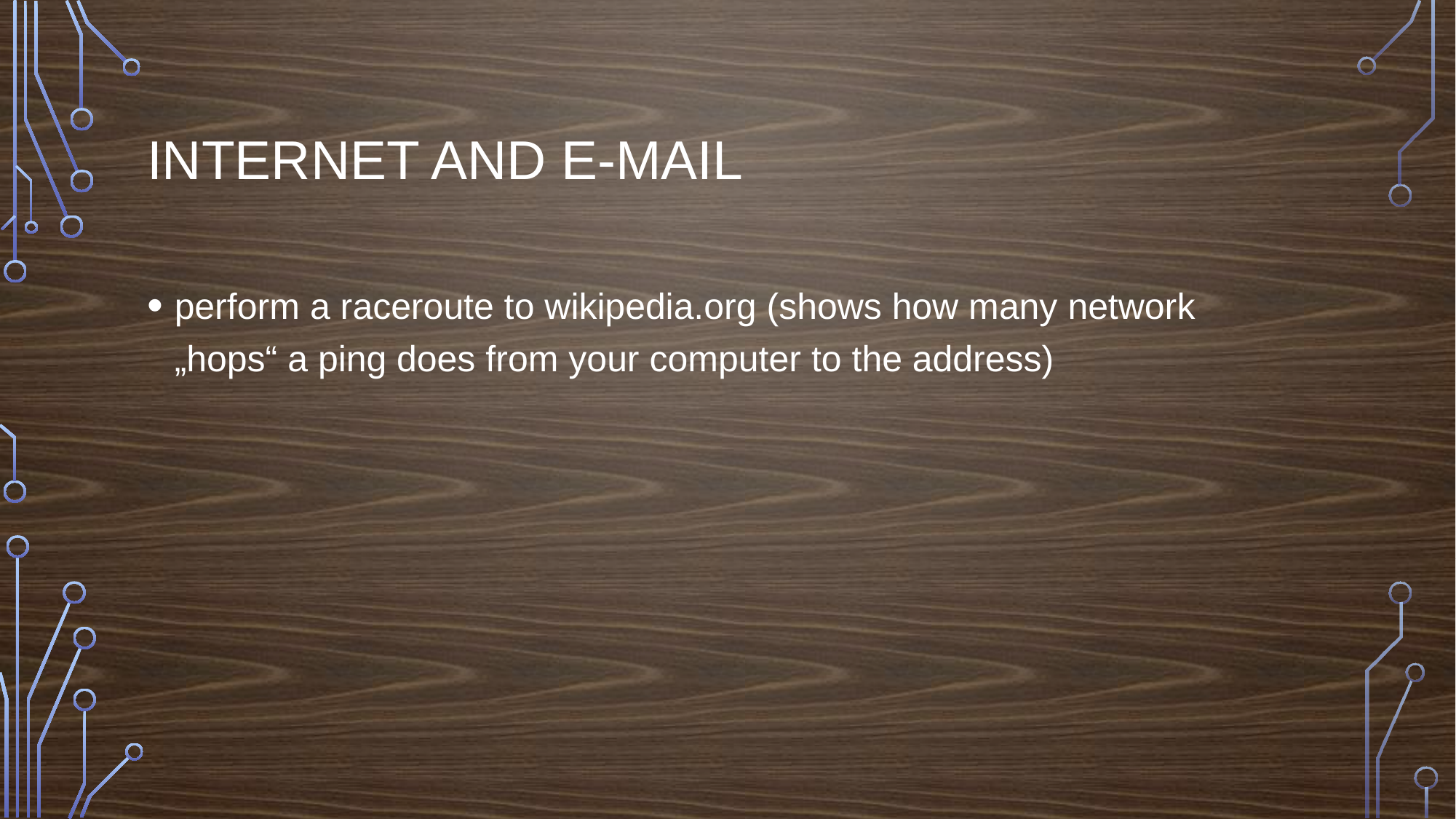

# Internet and e-mail
perform a raceroute to wikipedia.org (shows how many network „hops“ a ping does from your computer to the address)